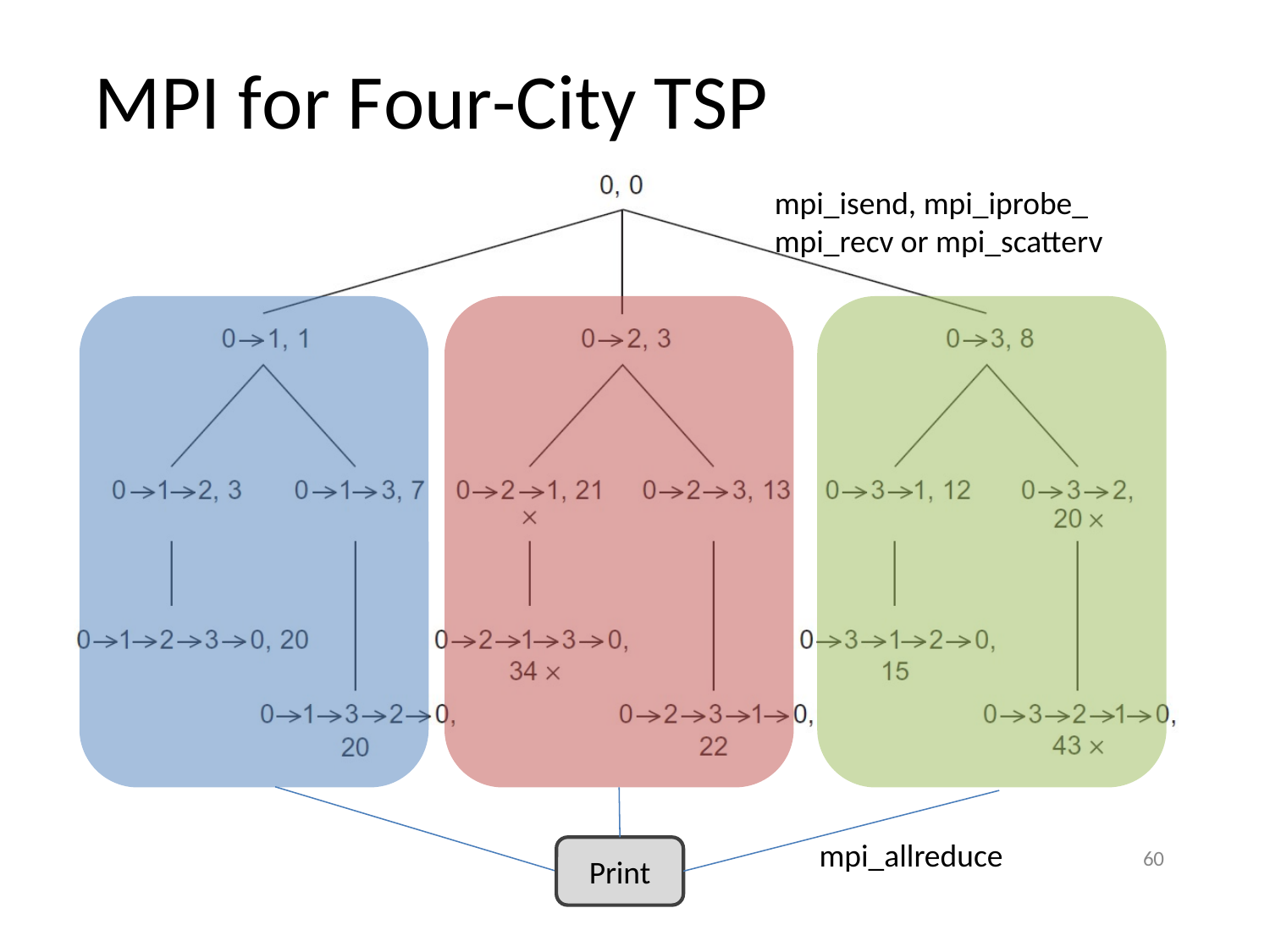

# MPI for Four-City TSP

mpi_isend, mpi_iprobe_ mpi_recv or mpi_scatterv

mpi_allreduce
Print
60